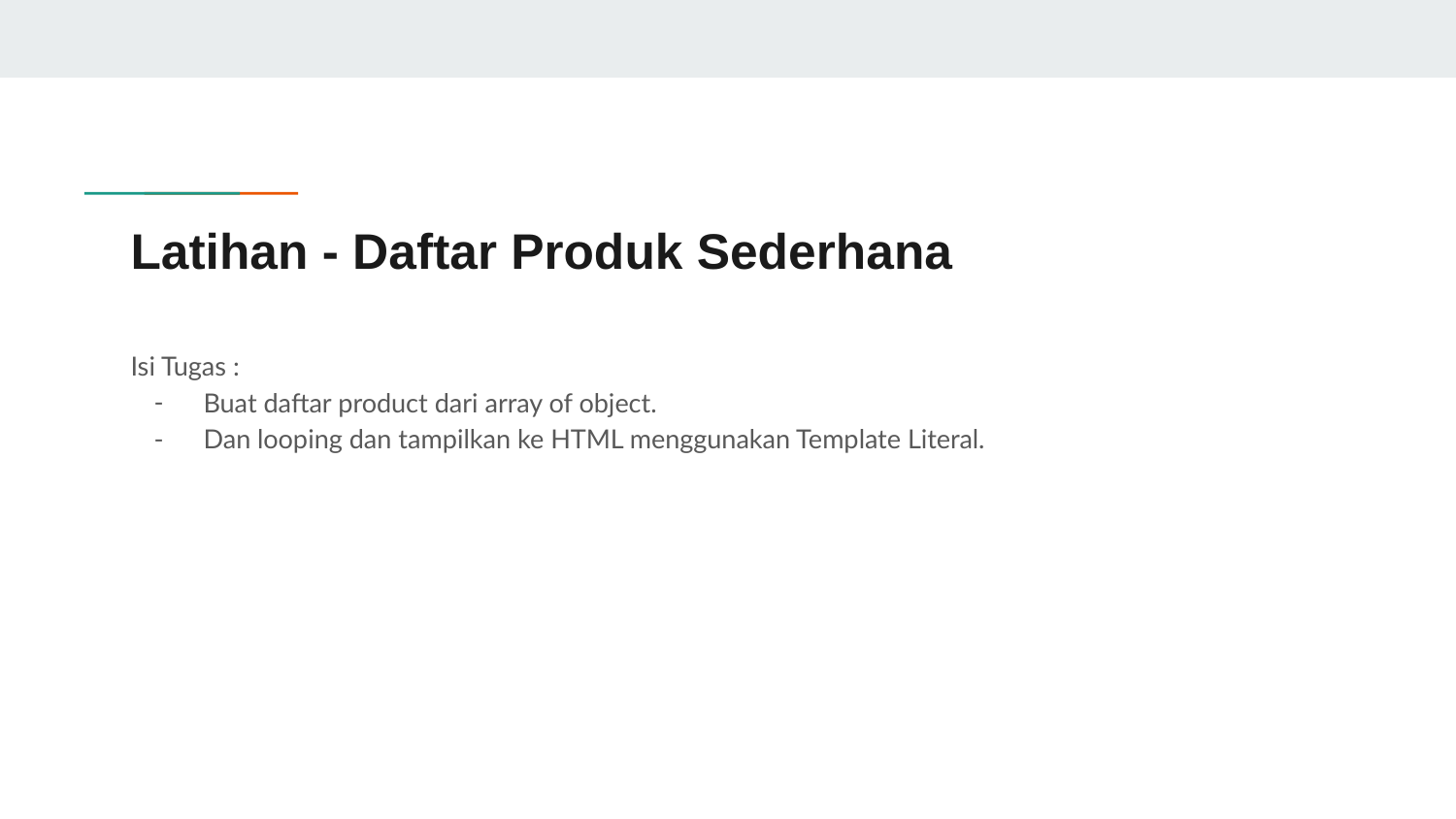

# Latihan - Daftar Produk Sederhana
Isi Tugas :
Buat daftar product dari array of object.
Dan looping dan tampilkan ke HTML menggunakan Template Literal.